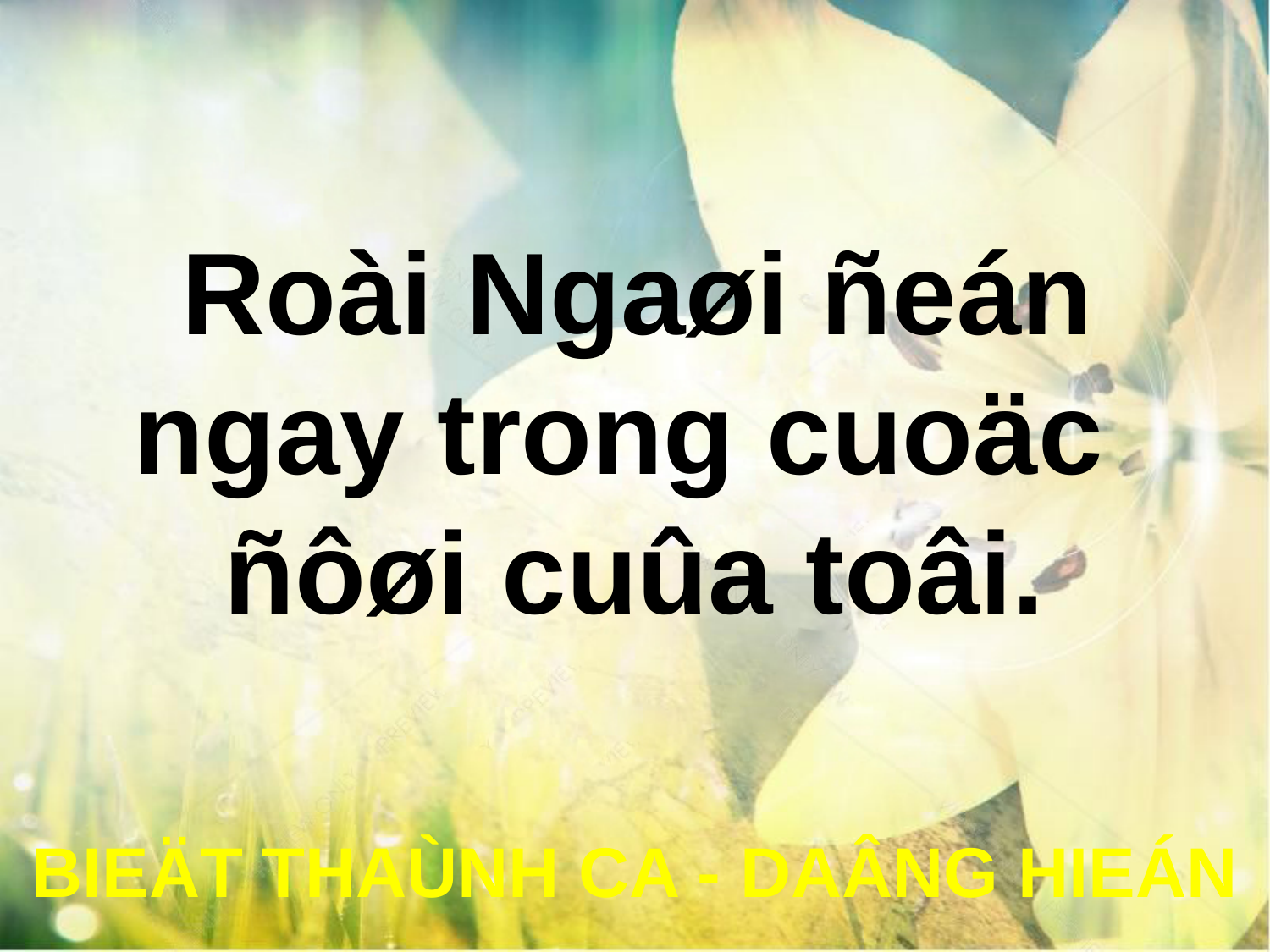

Roài Ngaøi ñeán
ngay trong cuoäc
ñôøi cuûa toâi.
BIEÄT THAÙNH CA - DAÂNG HIEÁN